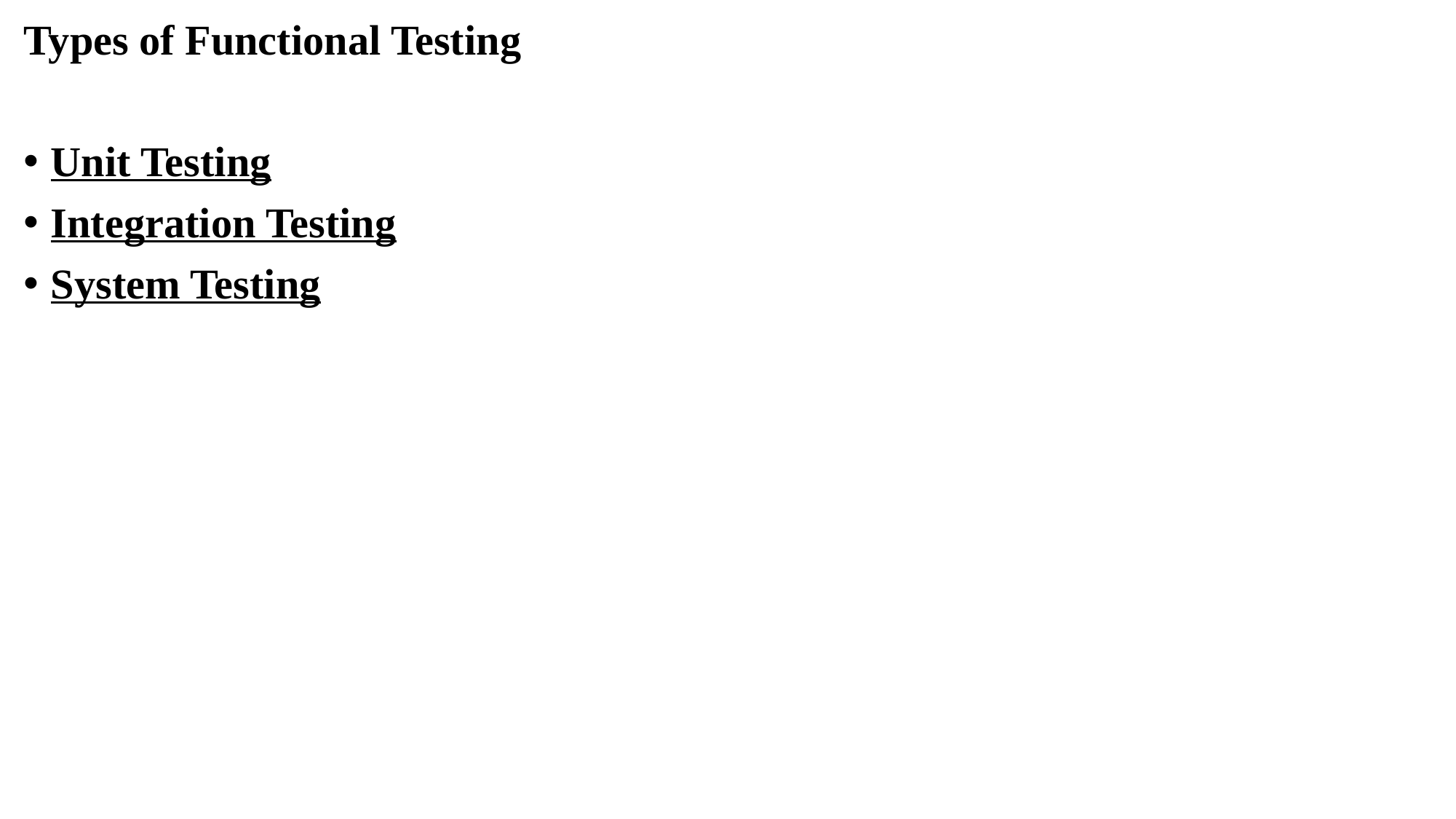

Types of Functional Testing

Unit Testing
Integration Testing
System Testing